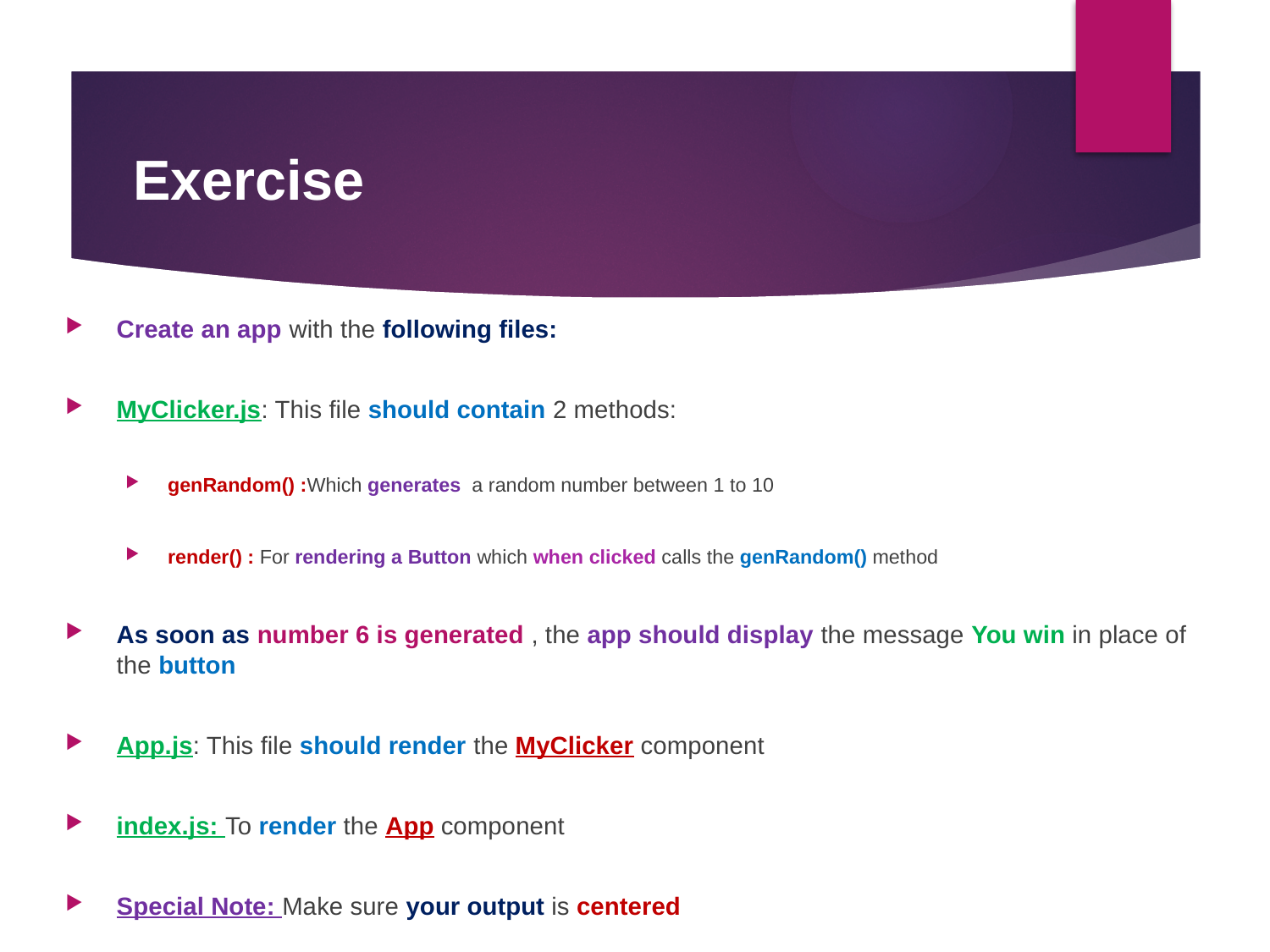

#
Exercise
Create an app with the following files:

MyClicker.js: This file should contain 2 methods:

genRandom() :Which generates  a random number between 1 to 10

render() : For rendering a Button which when clicked calls the genRandom() method

As soon as number 6 is generated , the app should display the message You win in place of the button

App.js: This file should render the MyClicker component

index.js: To render the App component

Special Note: Make sure your output is centered